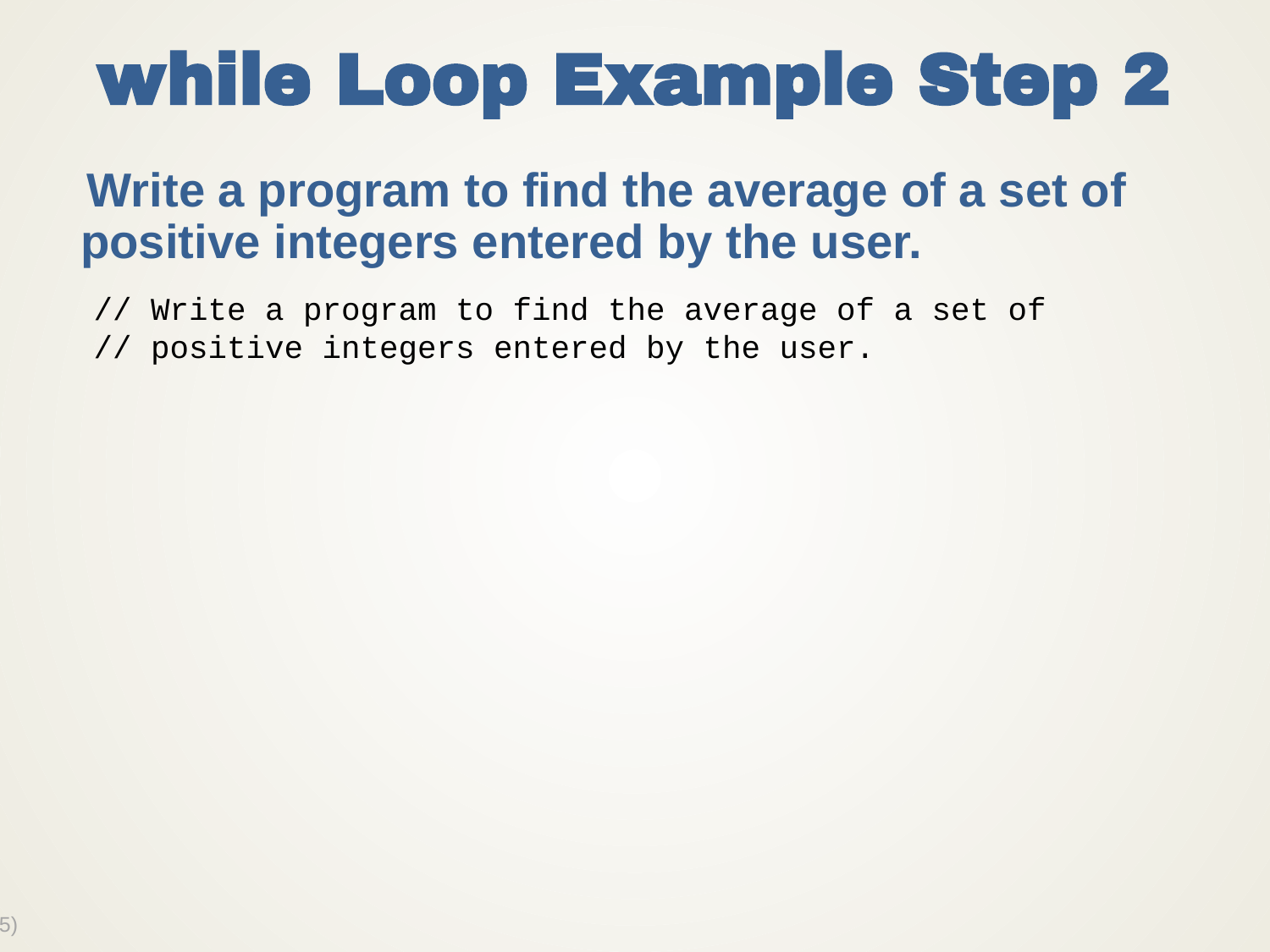

# while Loop Example Step 2
Write a program to find the average of a set of positive integers entered by the user.
// Write a program to find the average of a set of
// positive integers entered by the user.